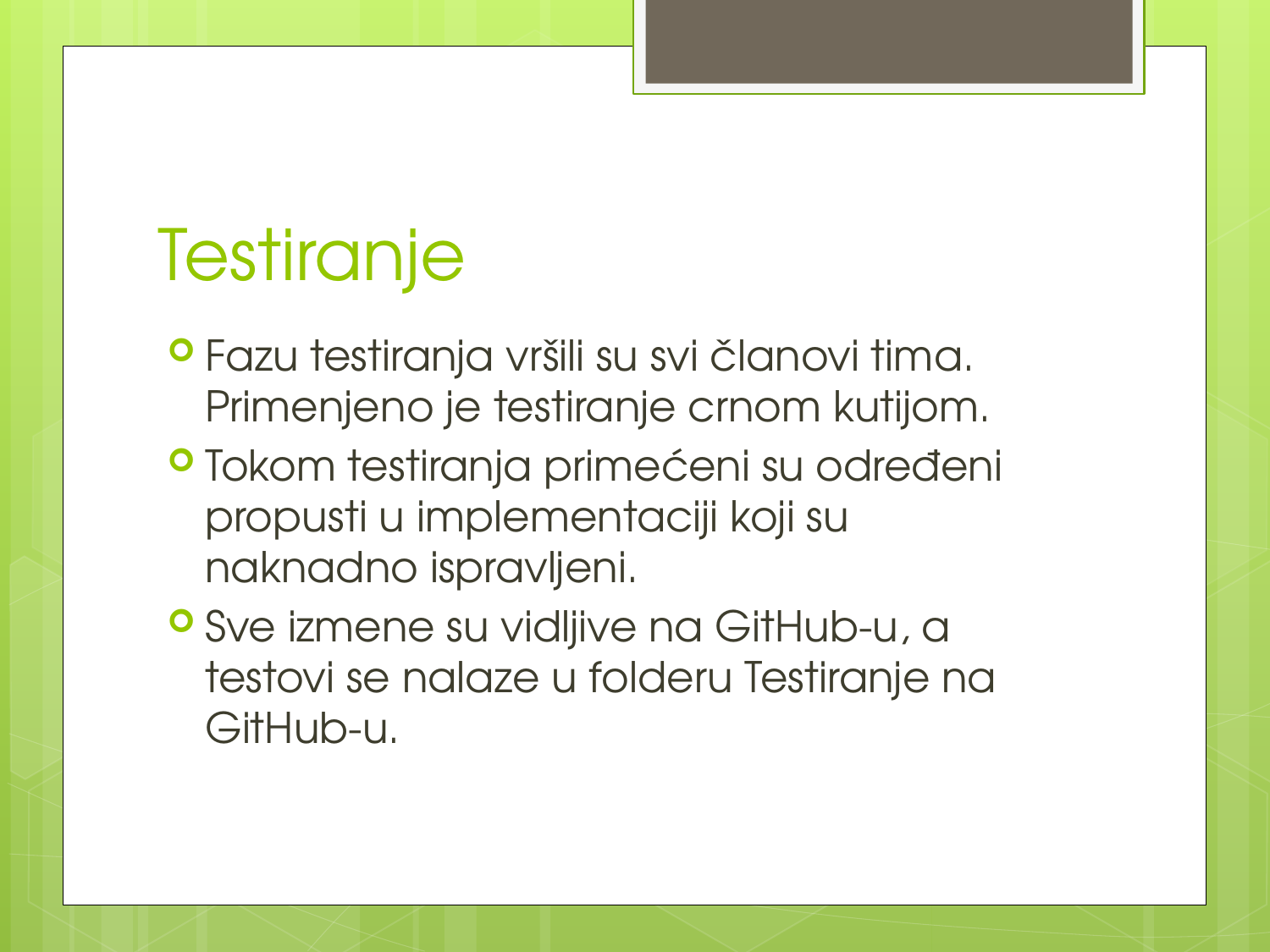

# Testiranje
Fazu testiranja vršili su svi članovi tima. Primenjeno je testiranje crnom kutijom.
Tokom testiranja primećeni su određeni propusti u implementaciji koji su naknadno ispravljeni.
Sve izmene su vidljive na GitHub-u, a testovi se nalaze u folderu Testiranje na GitHub-u.